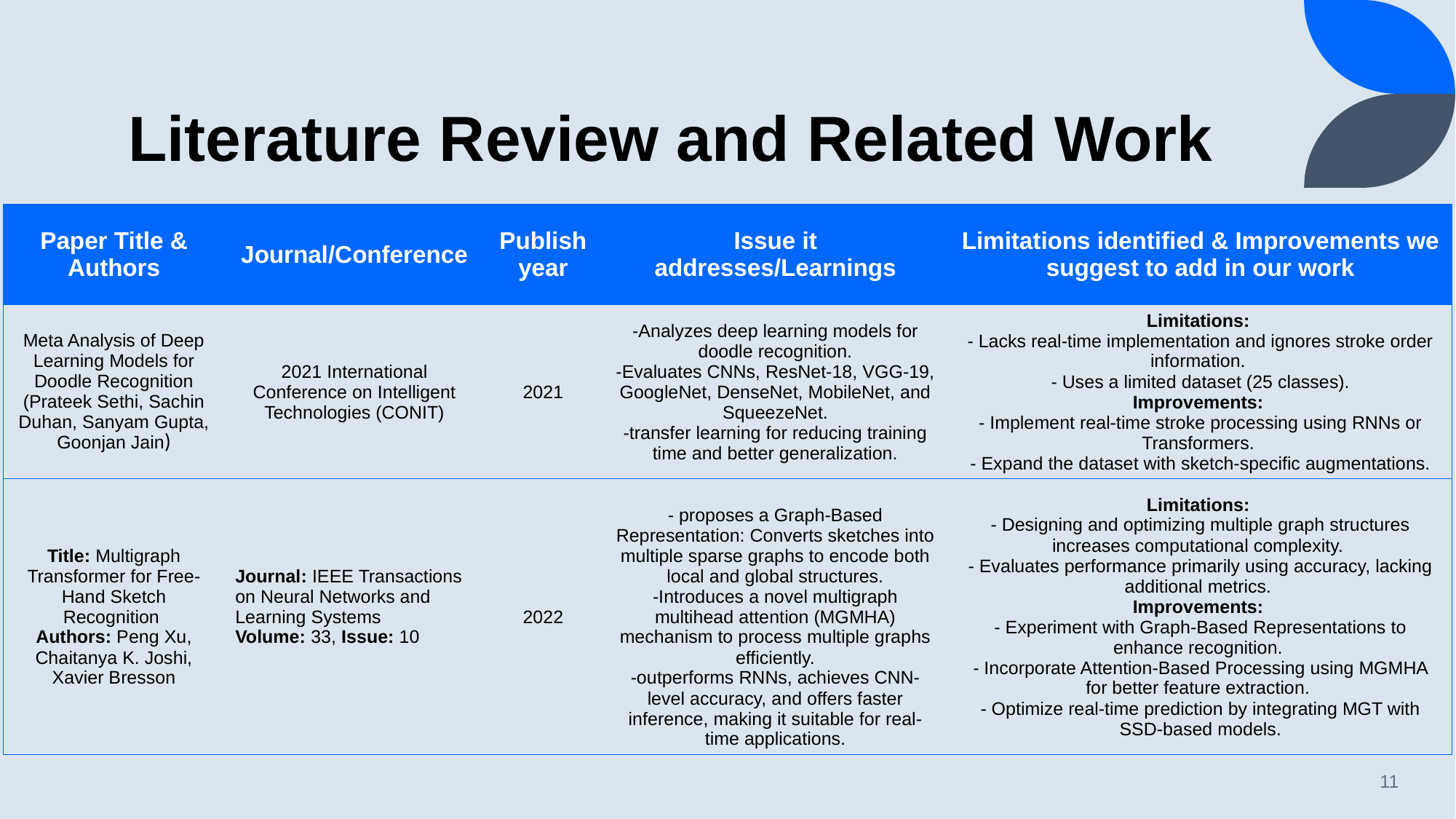

# Literature Review and Related Work
| Paper Title & Authors | Journal/Conference | Publish year | Issue it addresses/Learnings | Limitations identified & Improvements we suggest to add in our work |
| --- | --- | --- | --- | --- |
| Meta Analysis of Deep Learning Models for Doodle Recognition (Prateek Sethi, Sachin Duhan, Sanyam Gupta, Goonjan Jain) | 2021 International Conference on Intelligent Technologies (CONIT) | 2021 | -Analyzes deep learning models for doodle recognition. -Evaluates CNNs, ResNet-18, VGG-19, GoogleNet, DenseNet, MobileNet, and SqueezeNet. -transfer learning for reducing training time and better generalization. | Limitations: - Lacks real-time implementation and ignores stroke order information. - Uses a limited dataset (25 classes). Improvements: - Implement real-time stroke processing using RNNs or Transformers. - Expand the dataset with sketch-specific augmentations. |
| Title: Multigraph Transformer for Free-Hand Sketch Recognition Authors: Peng Xu, Chaitanya K. Joshi, Xavier Bresson | Journal: IEEE Transactions on Neural Networks and Learning Systems Volume: 33, Issue: 10 | 2022 | - proposes a Graph-Based Representation: Converts sketches into multiple sparse graphs to encode both local and global structures. -Introduces a novel multigraph multihead attention (MGMHA) mechanism to process multiple graphs efficiently. -outperforms RNNs, achieves CNN-level accuracy, and offers faster inference, making it suitable for real-time applications. | Limitations: - Designing and optimizing multiple graph structures increases computational complexity. - Evaluates performance primarily using accuracy, lacking additional metrics. Improvements: - Experiment with Graph-Based Representations to enhance recognition. - Incorporate Attention-Based Processing using MGMHA for better feature extraction. - Optimize real-time prediction by integrating MGT with SSD-based models. |
11